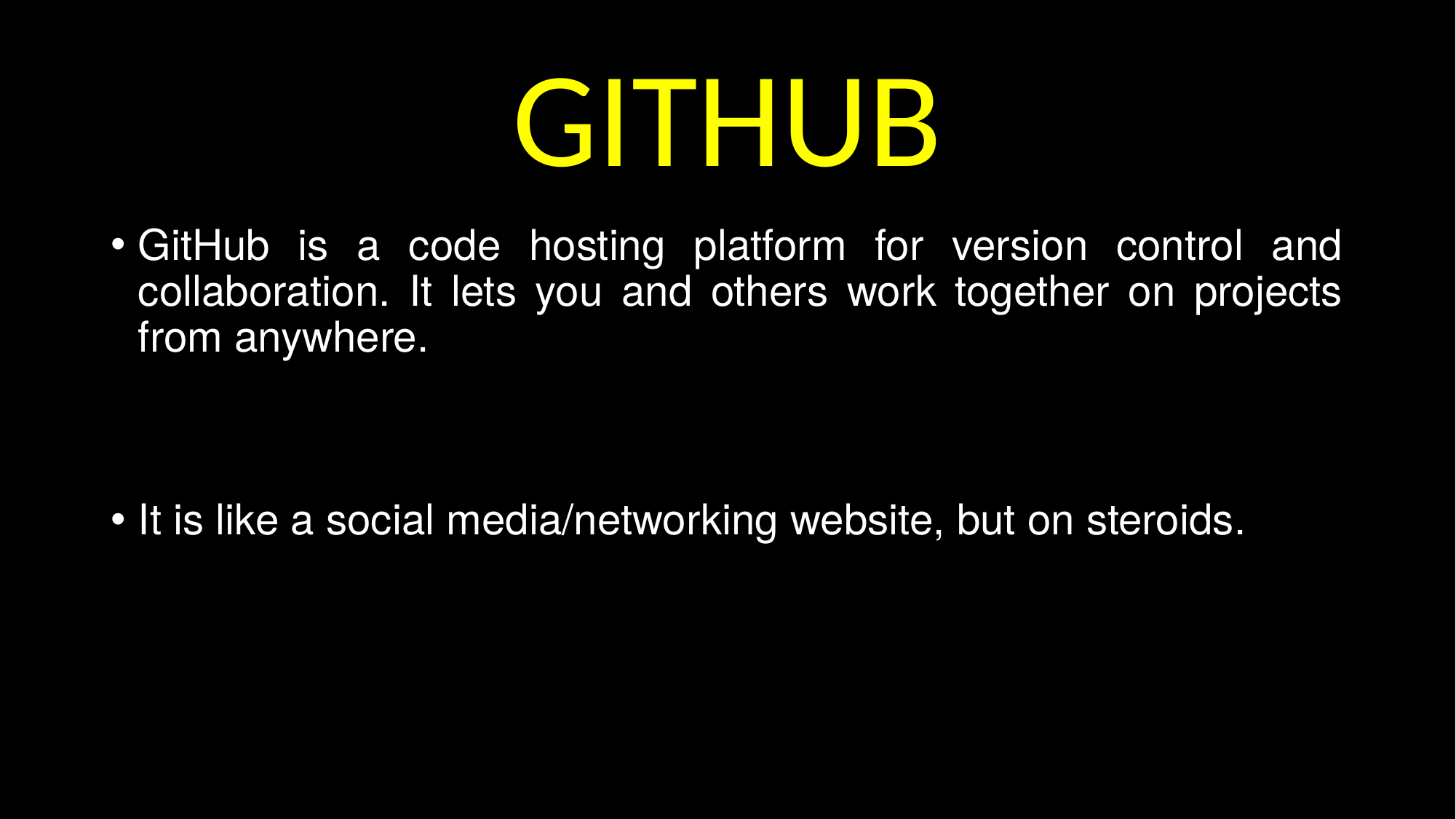

# GITHUB
GitHub is a code hosting platform for version control and collaboration. It lets you and others work together on projects from anywhere.

It is like a social media/networking website, but on steroids.